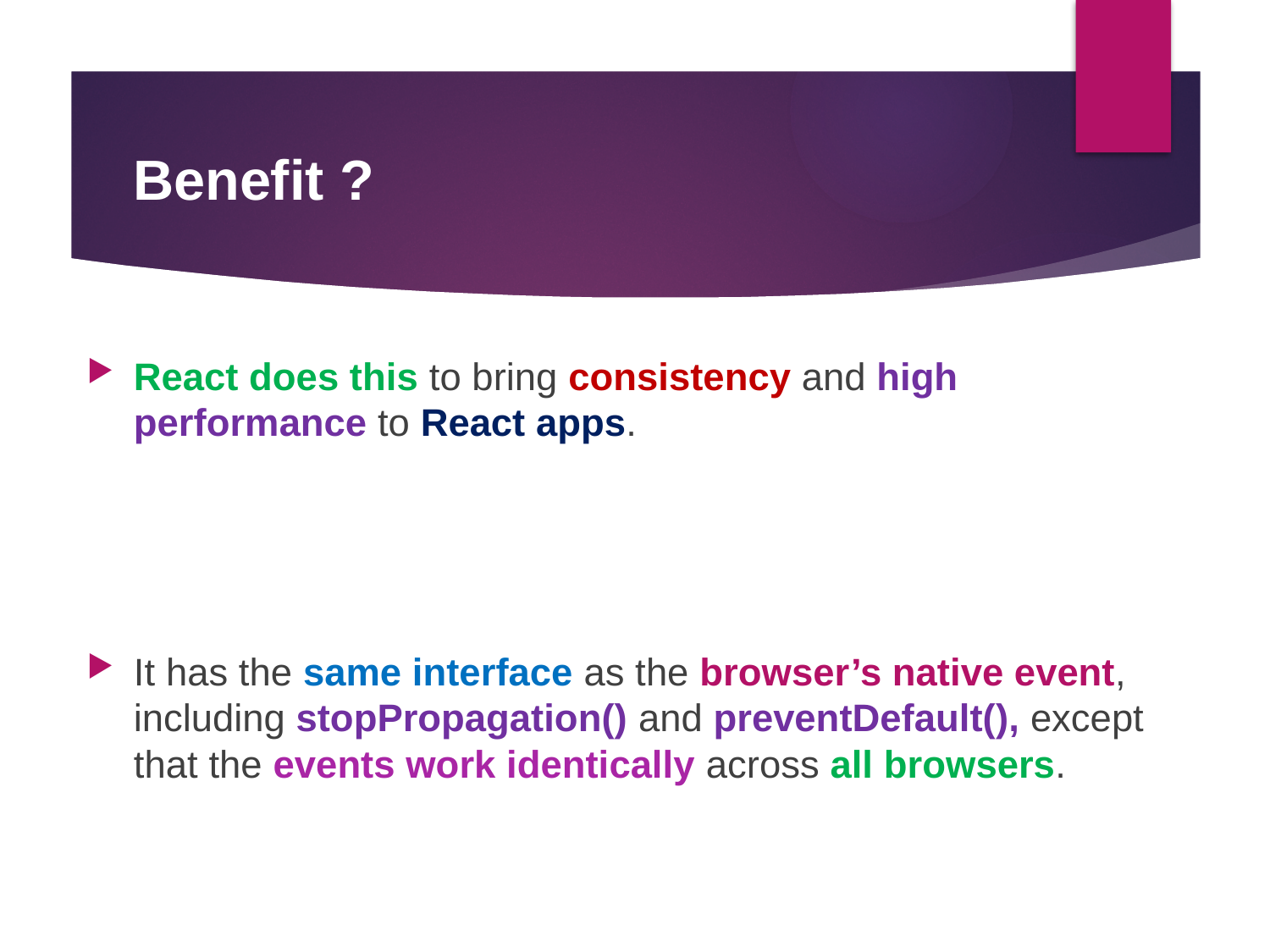

#
Benefit ?
React does this to bring consistency and high performance to React apps.

It has the same interface as the browser’s native event, including stopPropagation() and preventDefault(), except that the events work identically across all browsers.